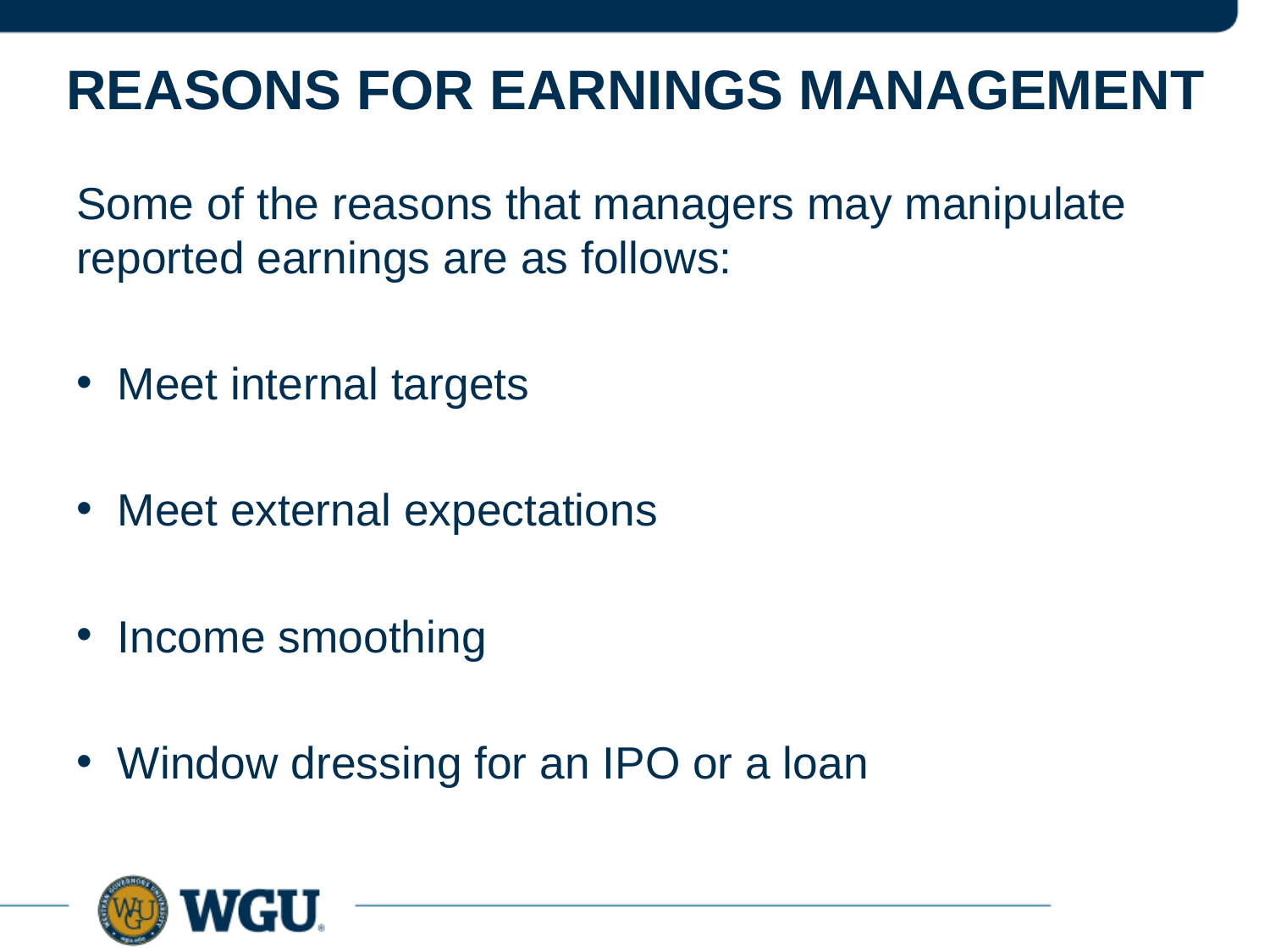

# Reasons for earnings management
Some of the reasons that managers may manipulate reported earnings are as follows:

Meet internal targets

Meet external expectations

Income smoothing

Window dressing for an IPO or a loan